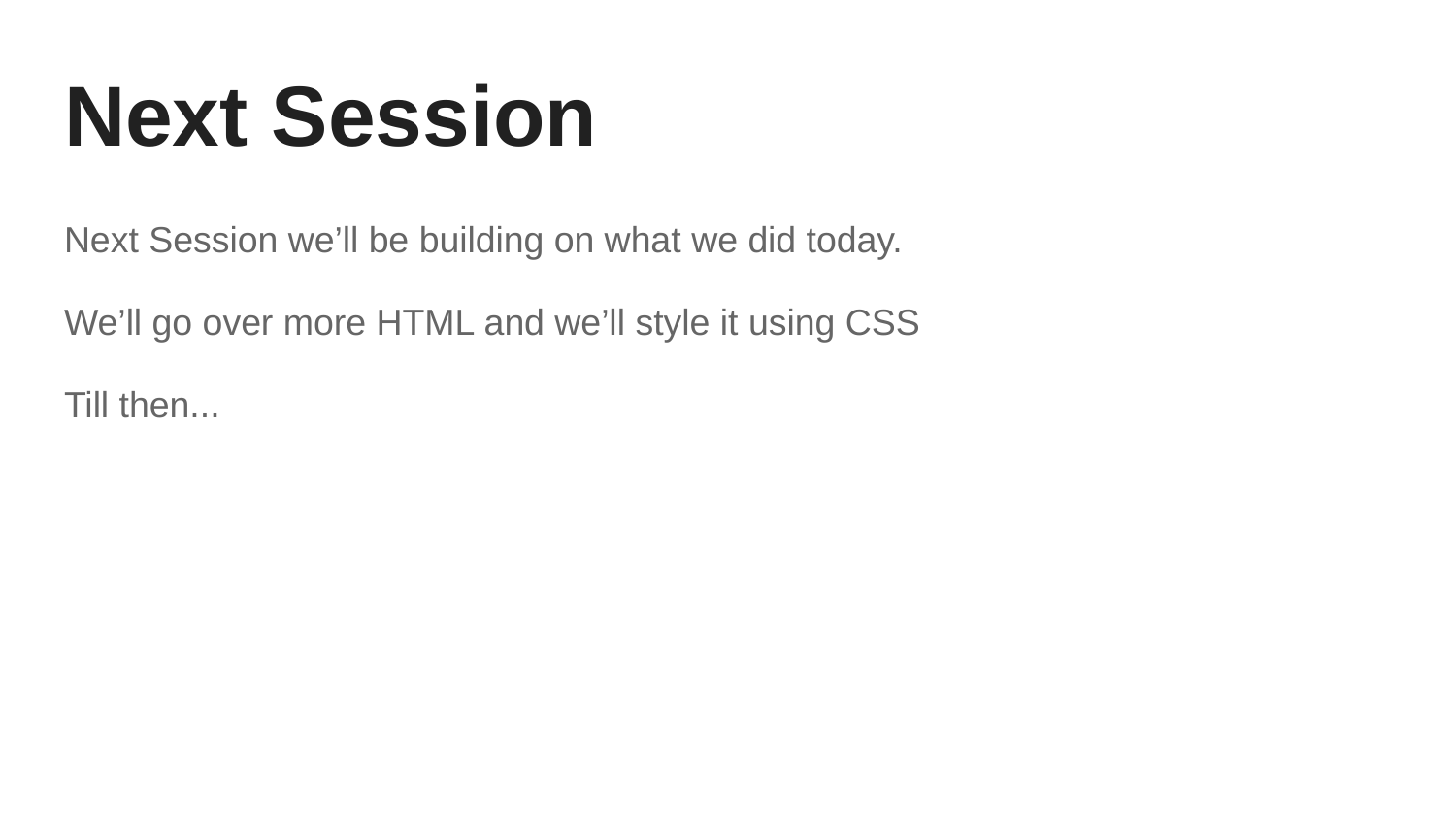

# Next Session
Next Session we’ll be building on what we did today.
We’ll go over more HTML and we’ll style it using CSS
Till then...